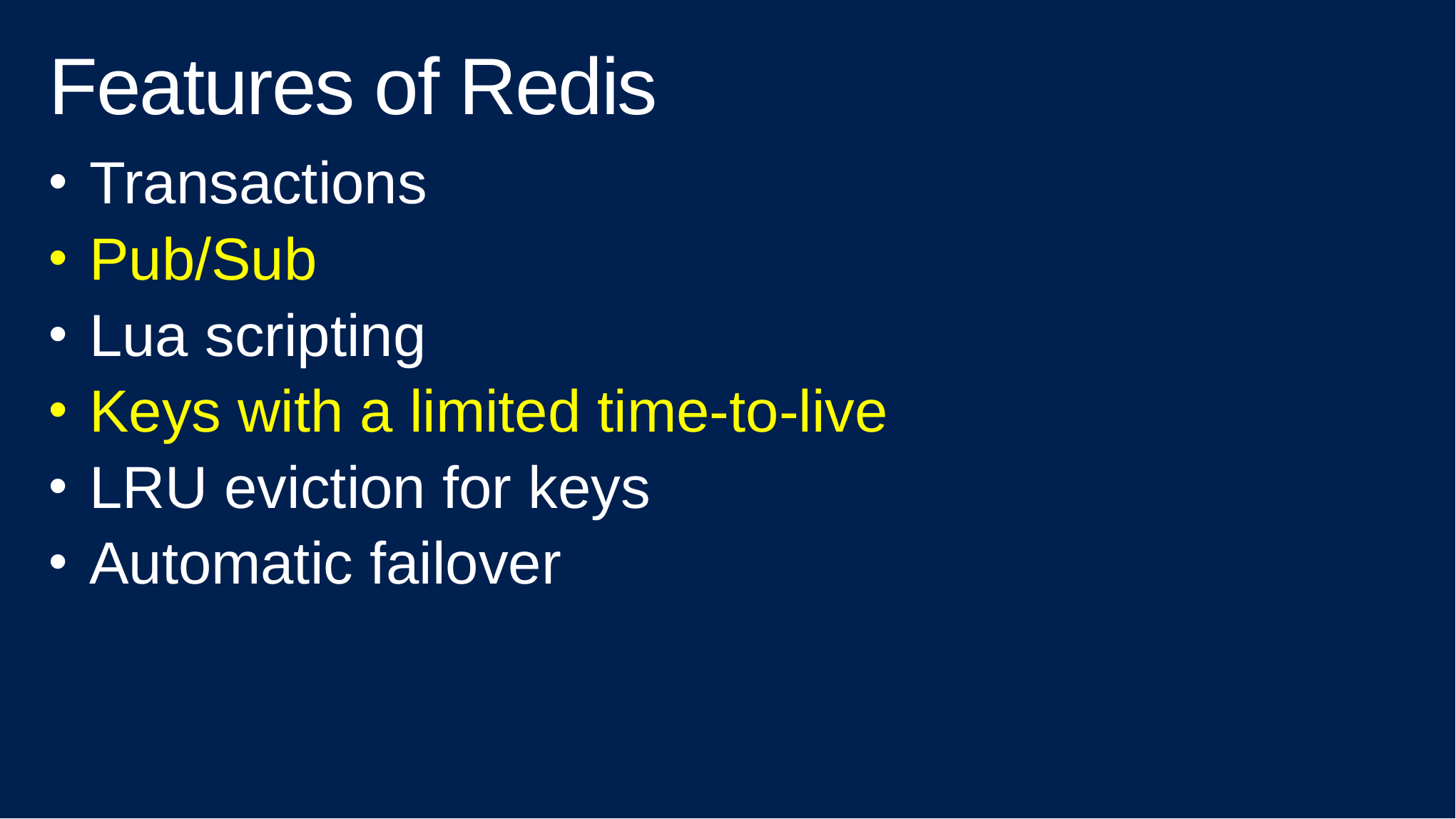

# Features of Redis
Transactions
Pub/Sub
Lua scripting
Keys with a limited time-to-live
LRU eviction for keys
Automatic failover